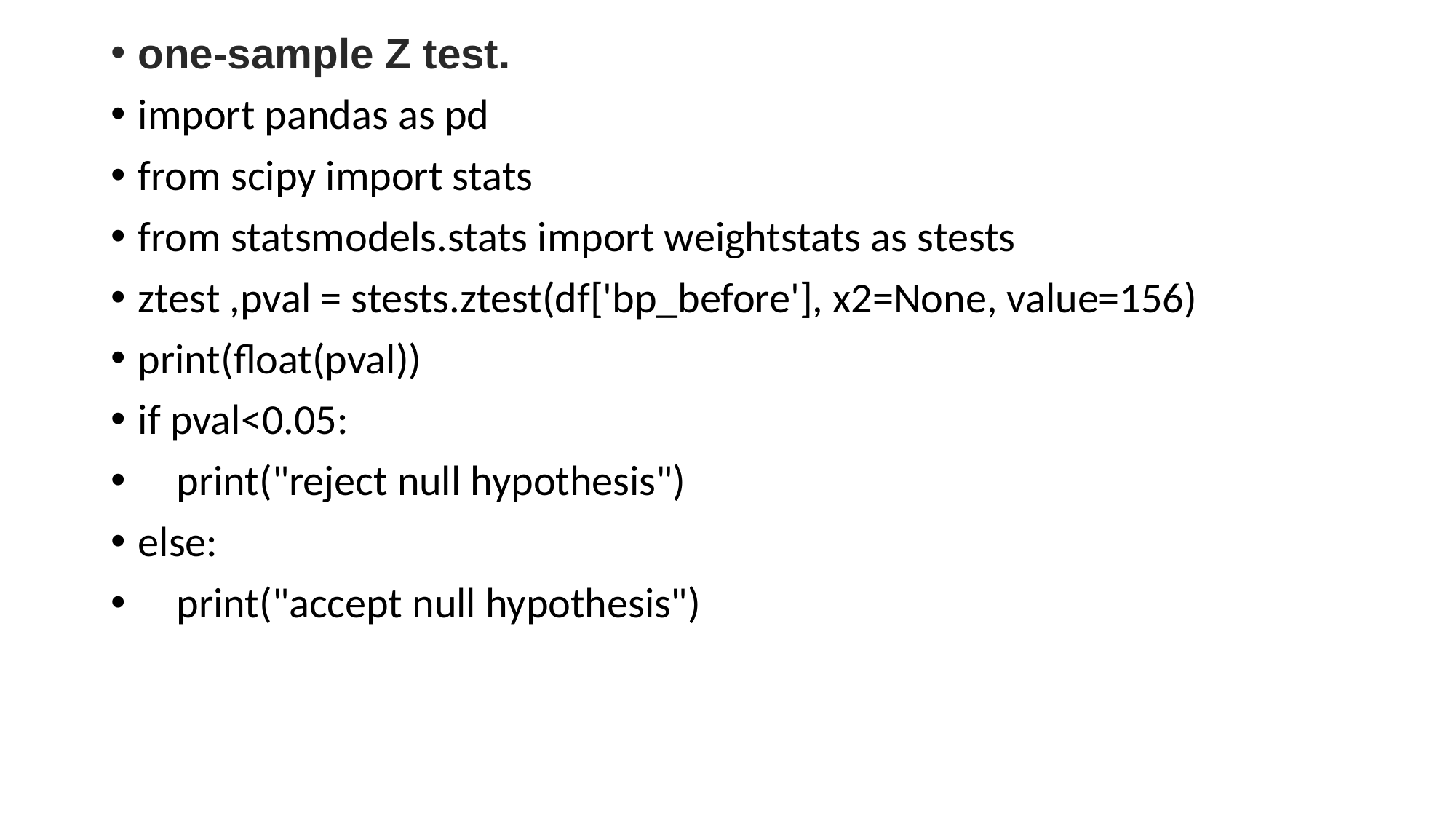

one-sample Z test.
import pandas as pd
from scipy import stats
from statsmodels.stats import weightstats as stests
ztest ,pval = stests.ztest(df['bp_before'], x2=None, value=156)
print(float(pval))
if pval<0.05:
    print("reject null hypothesis")
else:
    print("accept null hypothesis")